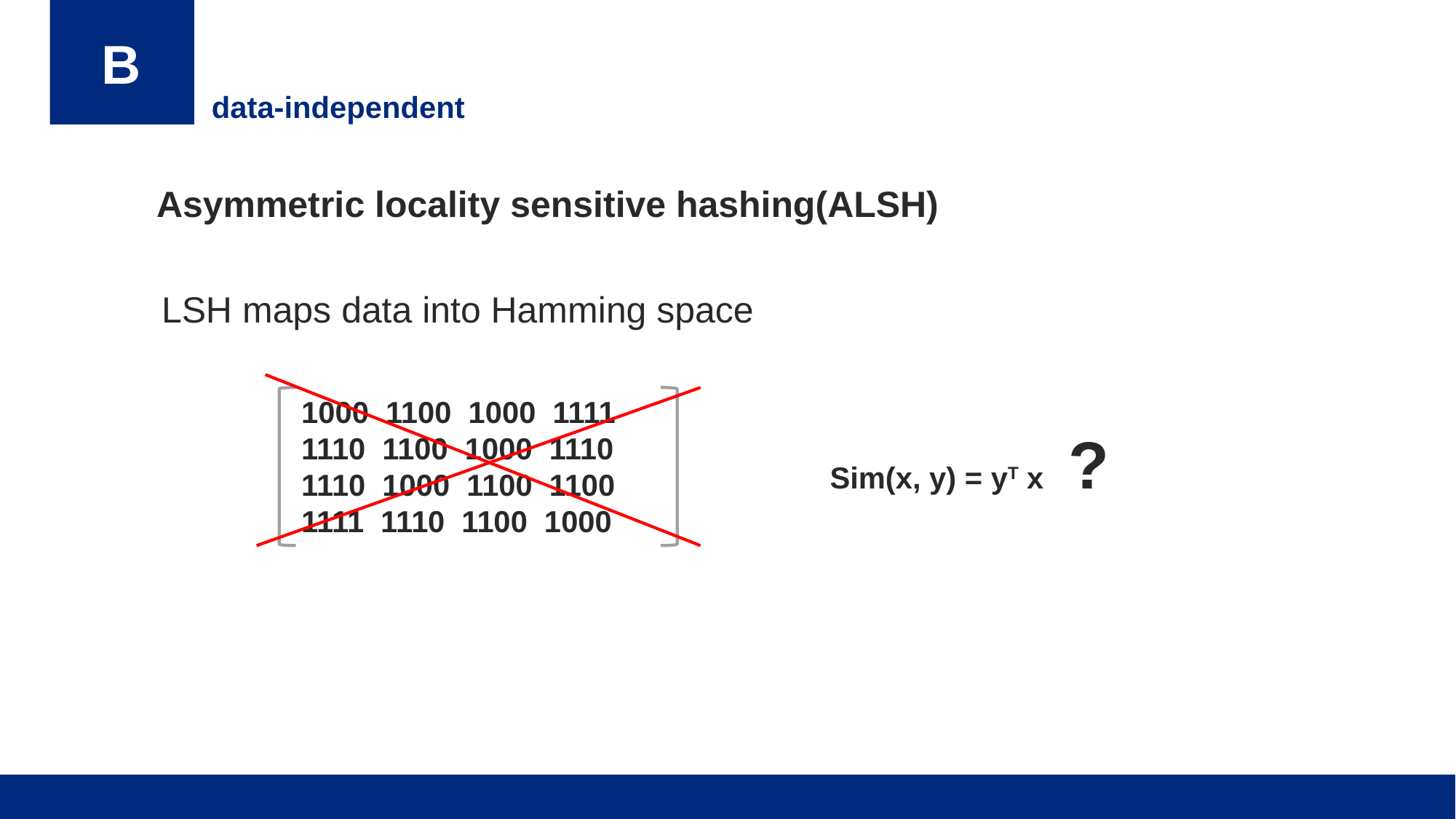

B
data-independent
Asymmetric locality sensitive hashing(ALSH)
LSH maps data into Hamming space

1000  1100  1000  1111
1110  1100  1000  1110
1110  1000  1100  1100
1111  1110  1100  1000

Sim(x, y) = yT x   ?